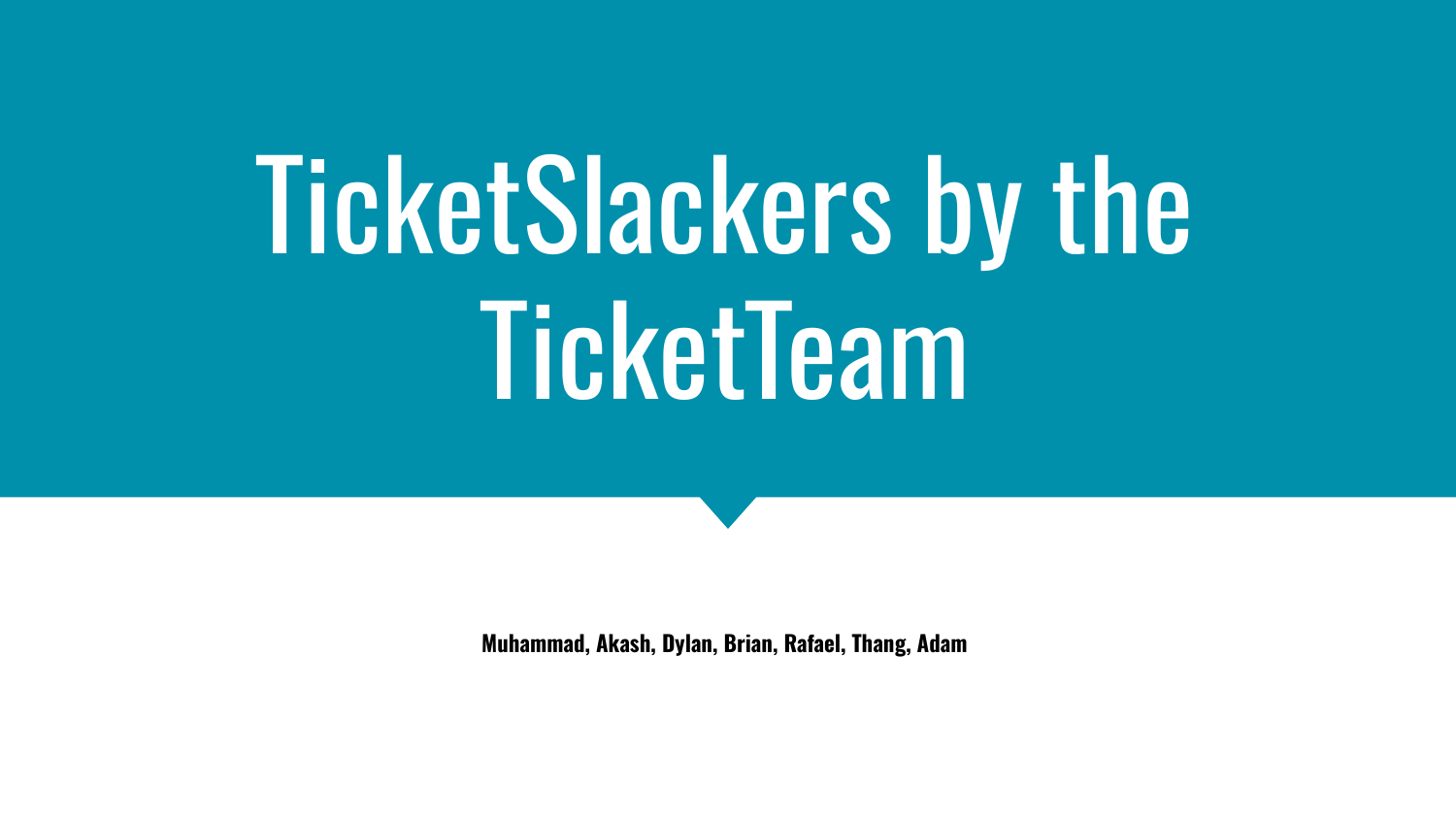

# TicketSlackers by the TicketTeam
Muhammad, Akash, Dylan, Brian, Rafael, Thang, Adam